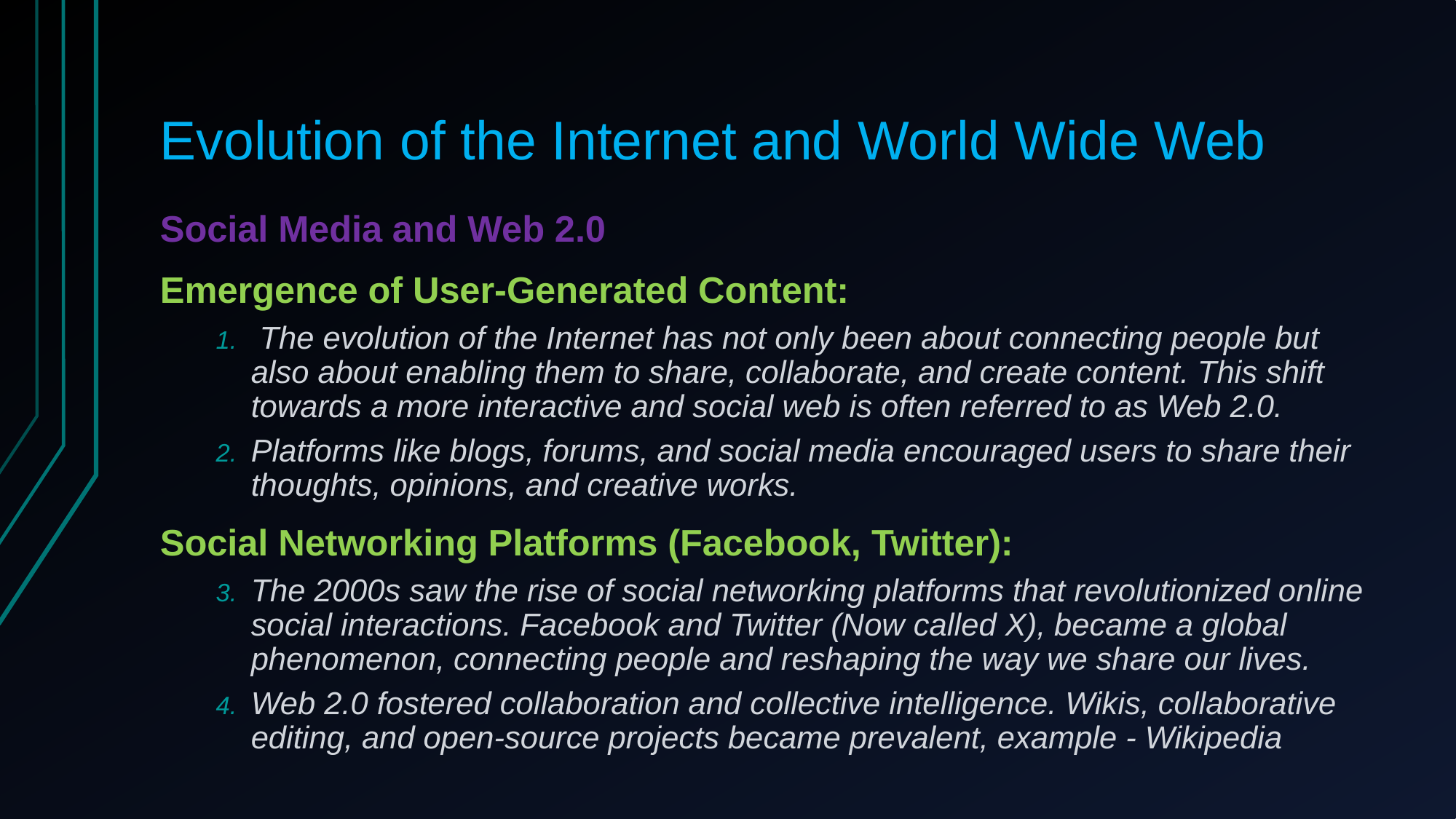

# Evolution of the Internet and World Wide Web
Social Media and Web 2.0
Emergence of User-Generated Content:
 The evolution of the Internet has not only been about connecting people but also about enabling them to share, collaborate, and create content. This shift towards a more interactive and social web is often referred to as Web 2.0.
Platforms like blogs, forums, and social media encouraged users to share their thoughts, opinions, and creative works.
Social Networking Platforms (Facebook, Twitter):
The 2000s saw the rise of social networking platforms that revolutionized online social interactions. Facebook and Twitter (Now called X), became a global phenomenon, connecting people and reshaping the way we share our lives.
Web 2.0 fostered collaboration and collective intelligence. Wikis, collaborative editing, and open-source projects became prevalent, example - Wikipedia